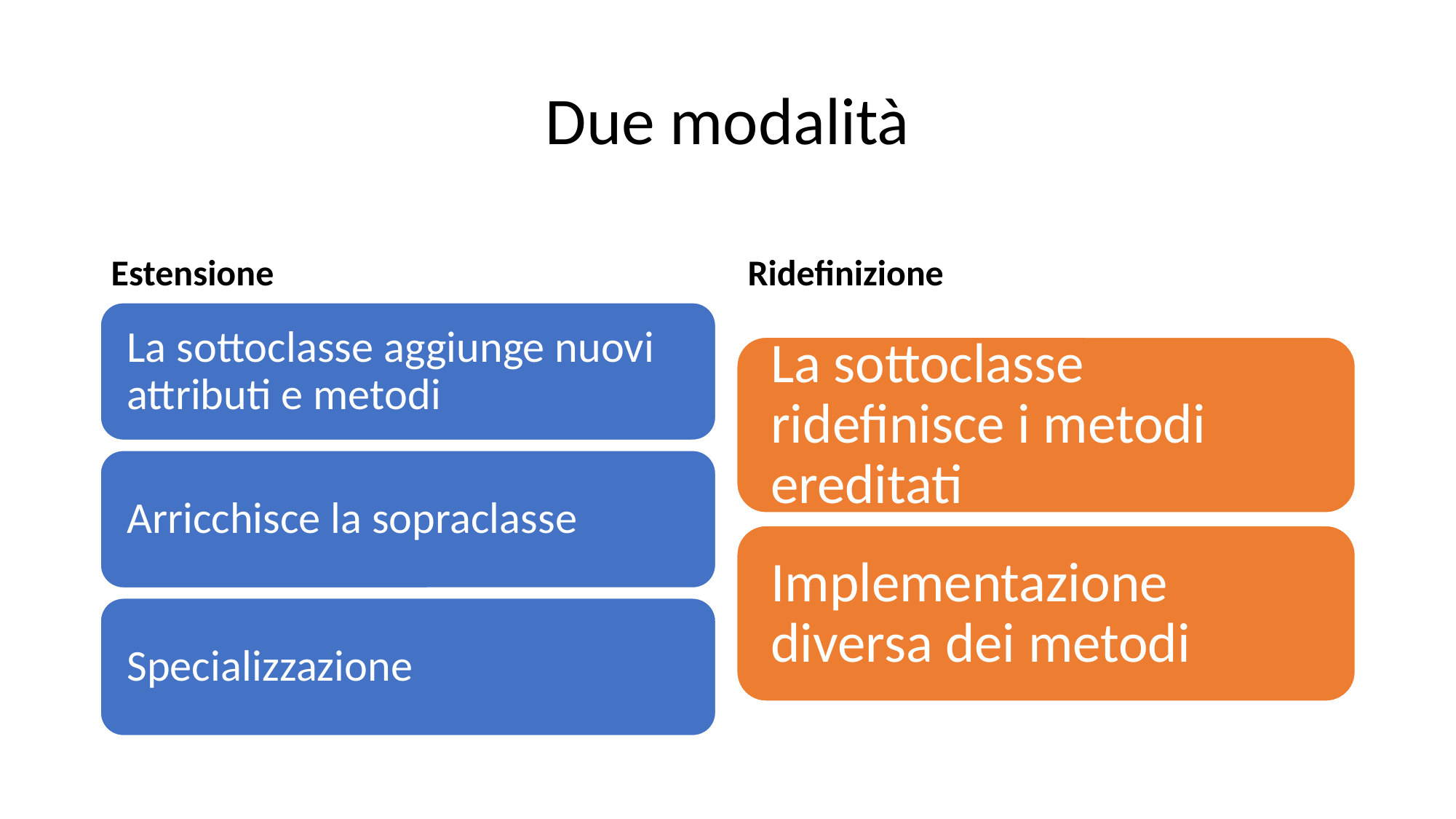

# Due modalità
Estensione
Ridefinizione
La sottoclasse aggiunge nuovi attributi e metodi
Arricchisce la sopraclasse
Specializzazione
La sottoclasse ridefinisce i metodi ereditati
Implementazione diversa dei metodi